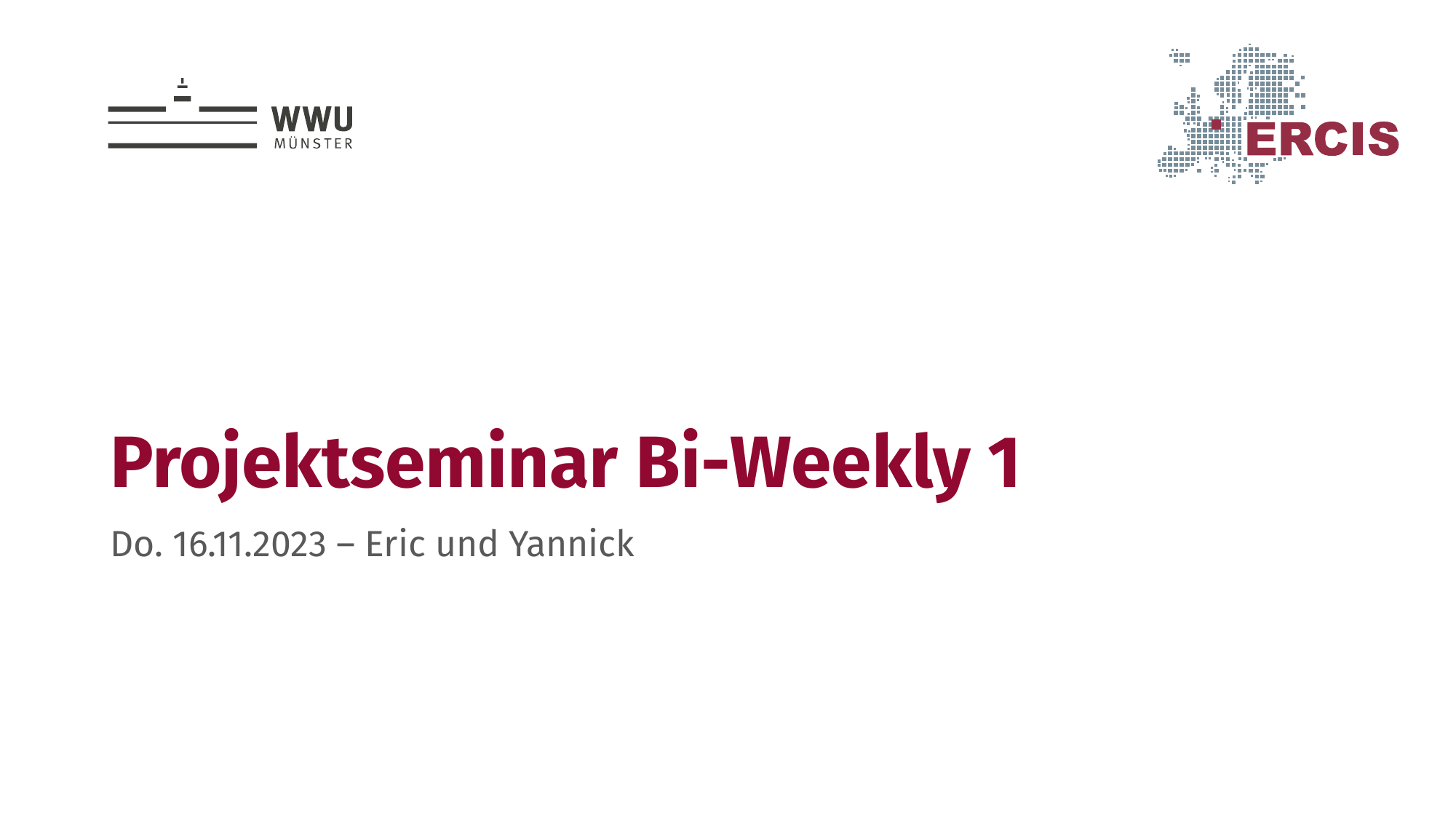

# Projektseminar Bi-Weekly 1
Do. 16.11.2023 – Eric und Yannick